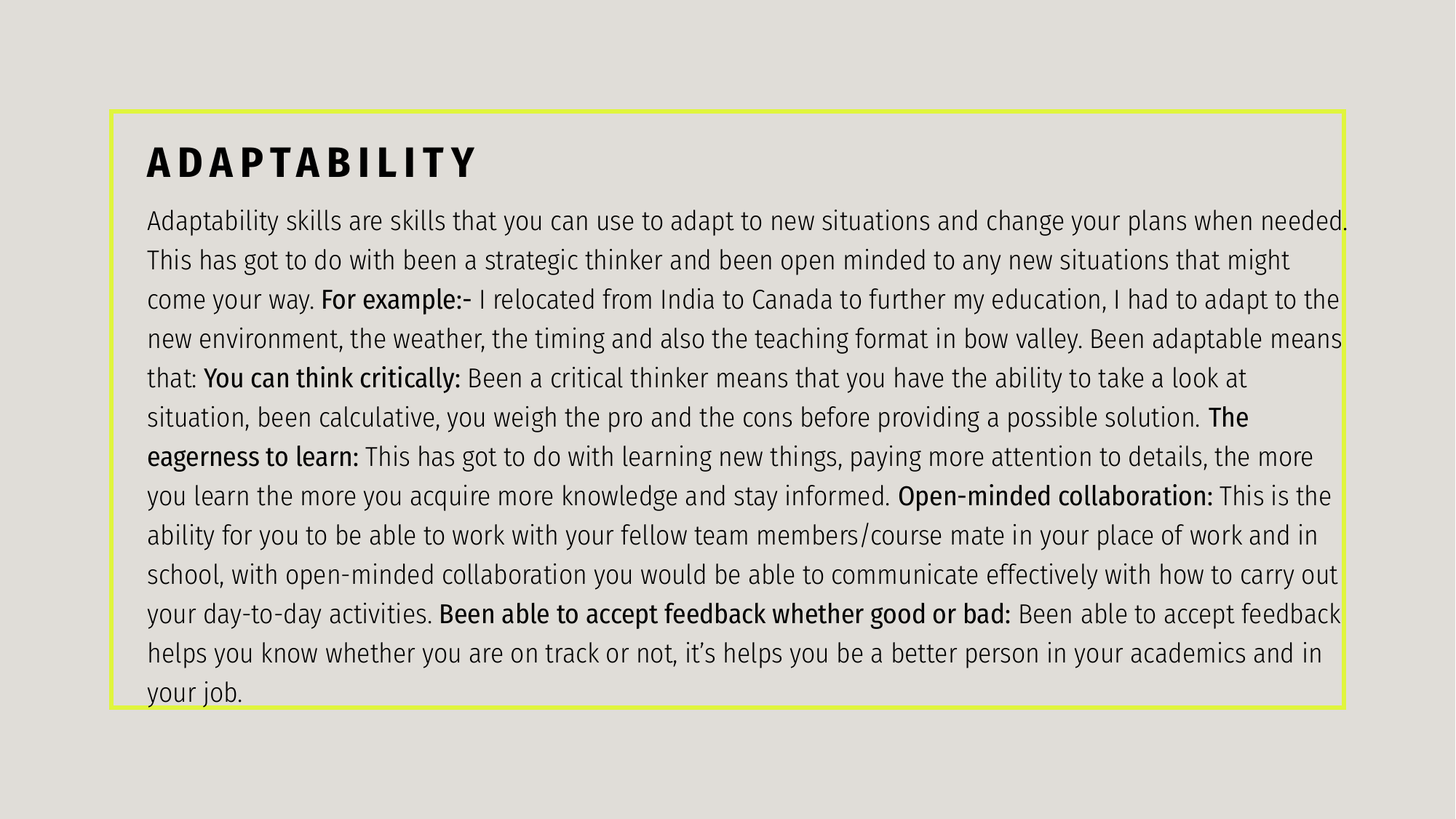

# Adaptability
Adaptability skills are skills that you can use to adapt to new situations and change your plans when needed. This has got to do with been a strategic thinker and been open minded to any new situations that might come your way. For example:- I relocated from India to Canada to further my education, I had to adapt to the new environment, the weather, the timing and also the teaching format in bow valley. Been adaptable means that: You can think critically: Been a critical thinker means that you have the ability to take a look at situation, been calculative, you weigh the pro and the cons before providing a possible solution. The eagerness to learn: This has got to do with learning new things, paying more attention to details, the more you learn the more you acquire more knowledge and stay informed. Open-minded collaboration: This is the ability for you to be able to work with your fellow team members/course mate in your place of work and in school, with open-minded collaboration you would be able to communicate effectively with how to carry out your day-to-day activities. Been able to accept feedback whether good or bad: Been able to accept feedback helps you know whether you are on track or not, it’s helps you be a better person in your academics and in your job.